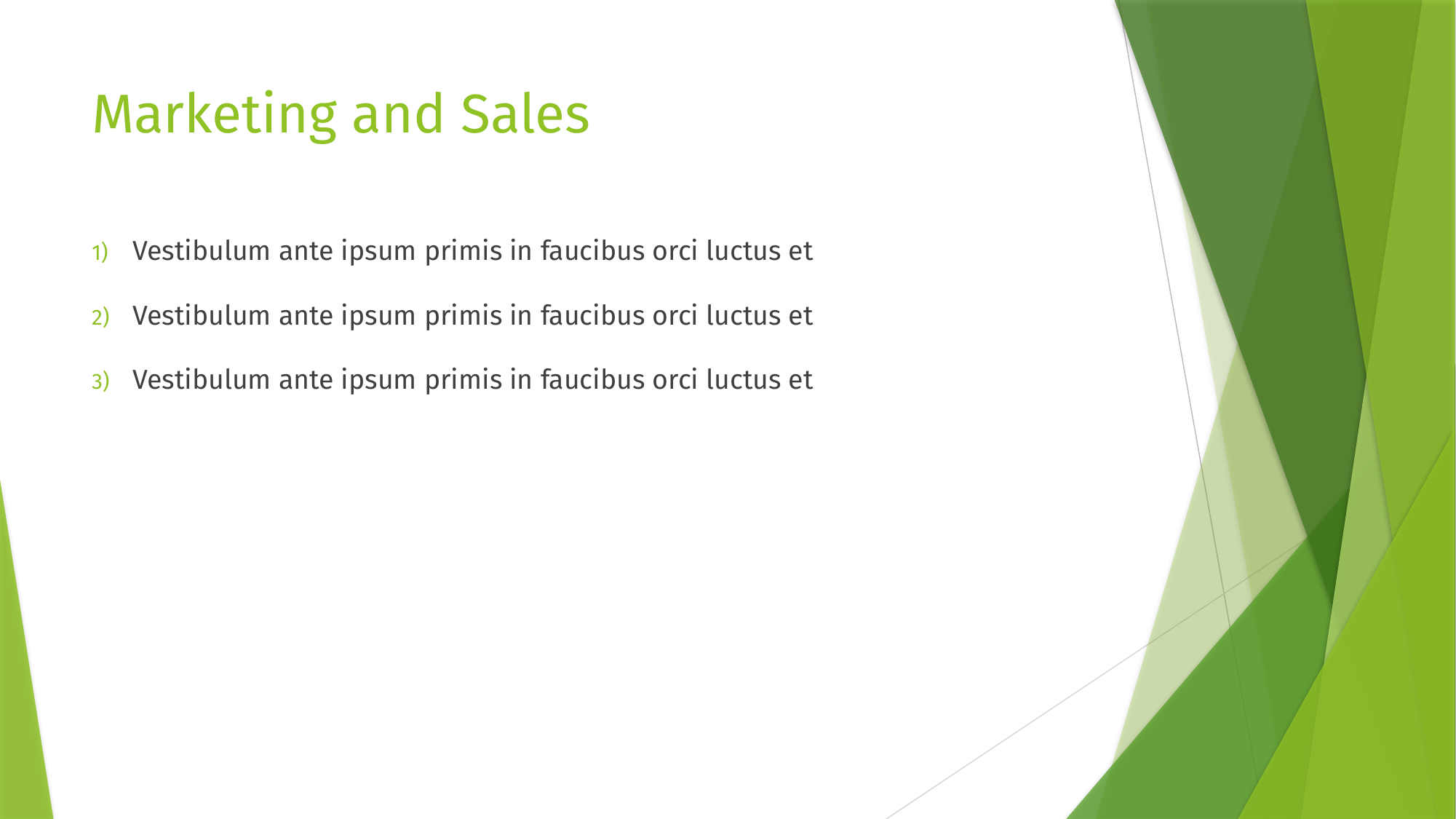

# Marketing and Sales
Vestibulum ante ipsum primis in faucibus orci luctus et
Vestibulum ante ipsum primis in faucibus orci luctus et
Vestibulum ante ipsum primis in faucibus orci luctus et